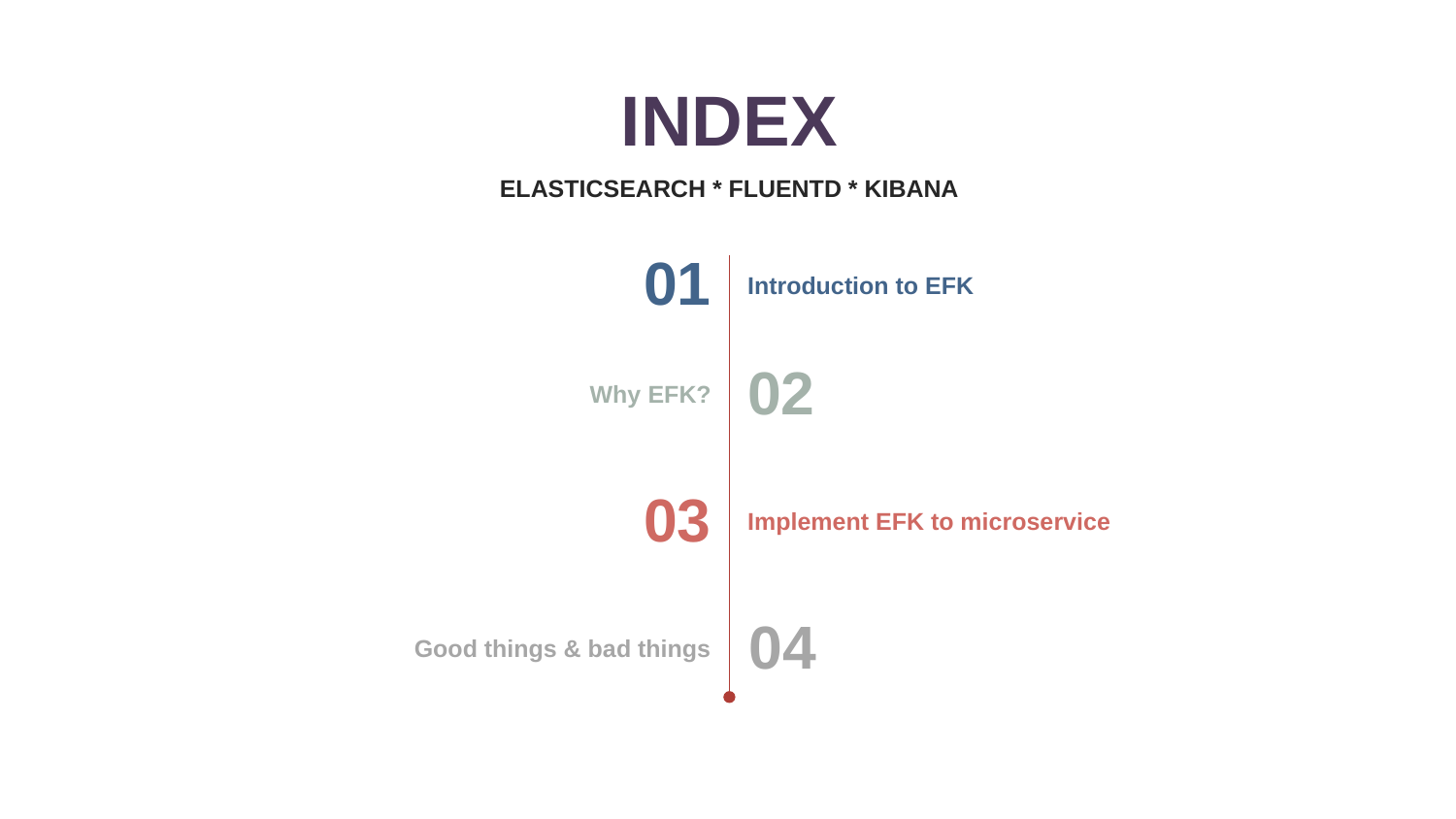

INDEX
ELASTICSEARCH * FLUENTD * KIBANA
01
Introduction to EFK
02
Why EFK?
03
Implement EFK to microservice
Good things & bad things
04